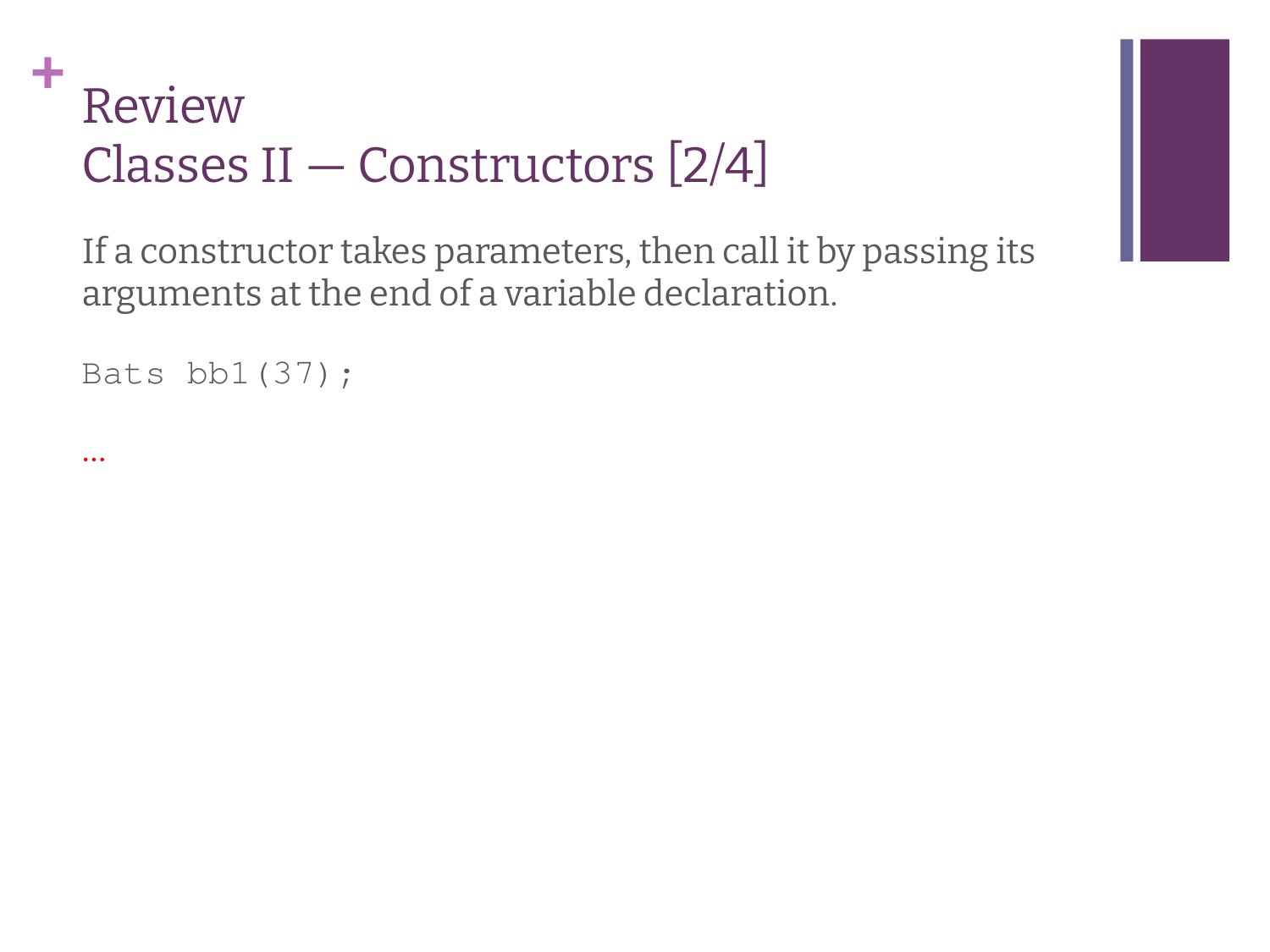

# Review Classes II — Constructors [2/4]
If a constructor takes parameters, then call it by passing its arguments at the end of a variable declaration.
Bats bb1(37);
…